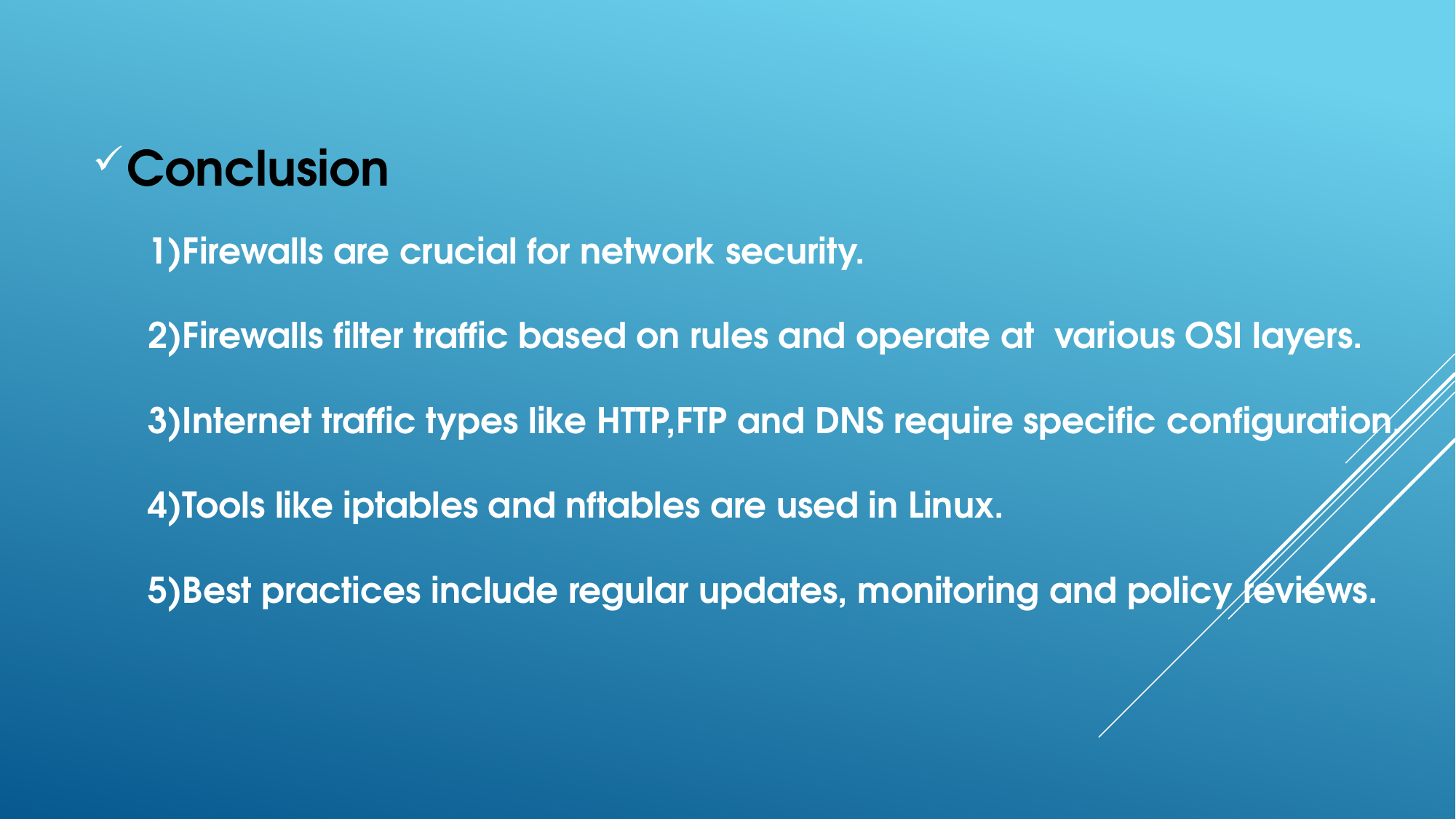

Conclusion
# 1)Firewalls are crucial for network security. 2)Firewalls filter traffic based on rules and operate at  various OSI layers. 3)Internet traffic types like HTTP,FTP and DNS require specific configuration. 4)Tools like iptables and nftables are used in Linux. 5)Best practices include regular updates, monitoring and policy reviews.